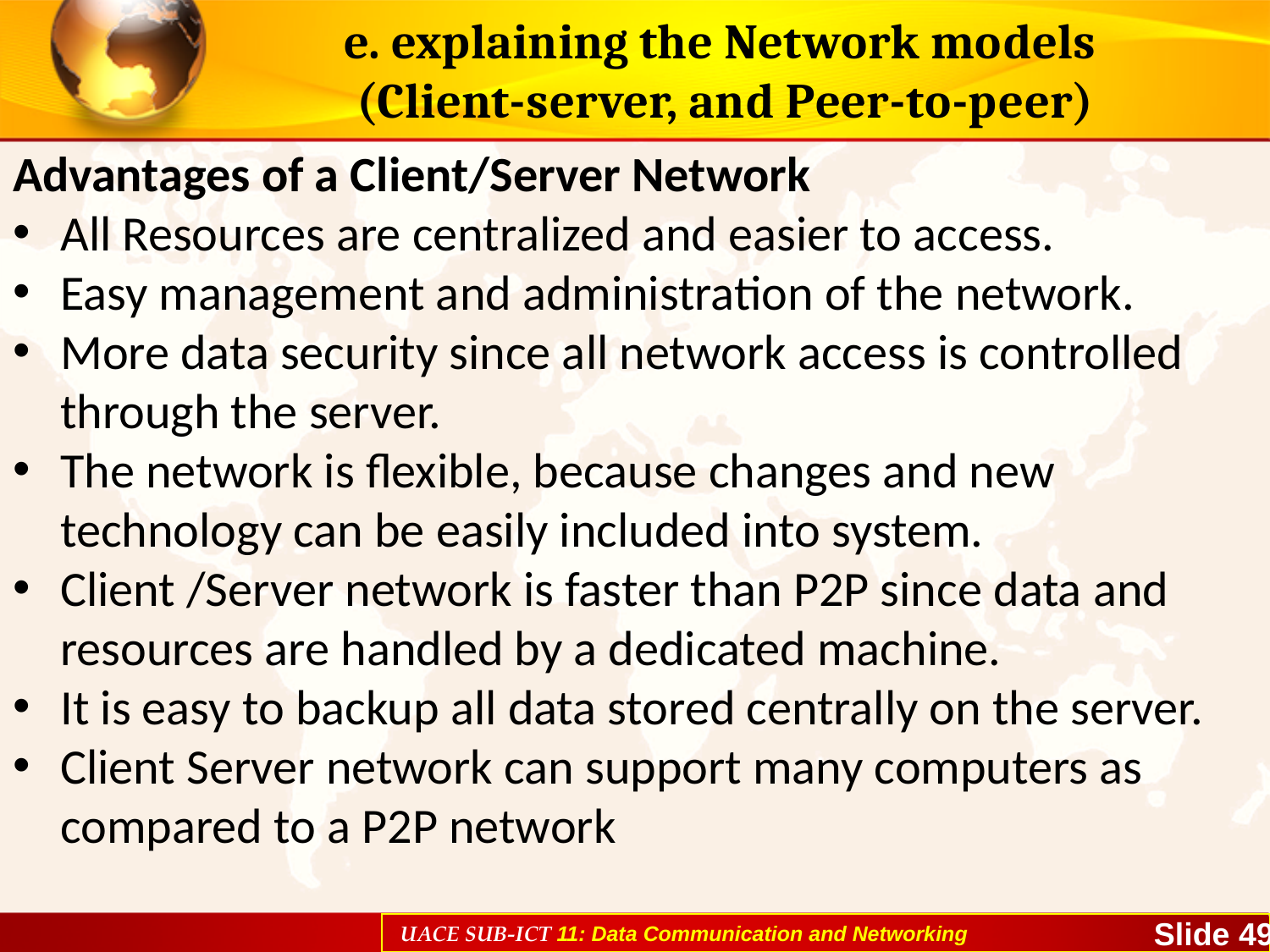

# e. explaining the Network models (Client-server, and Peer-to-peer)
Advantages of a Client/Server Network
All Resources are centralized and easier to access.
Easy management and administration of the network.
More data security since all network access is controlled through the server.
The network is flexible, because changes and new technology can be easily included into system.
Client /Server network is faster than P2P since data and resources are handled by a dedicated machine.
It is easy to backup all data stored centrally on the server.
Client Server network can support many computers as compared to a P2P network